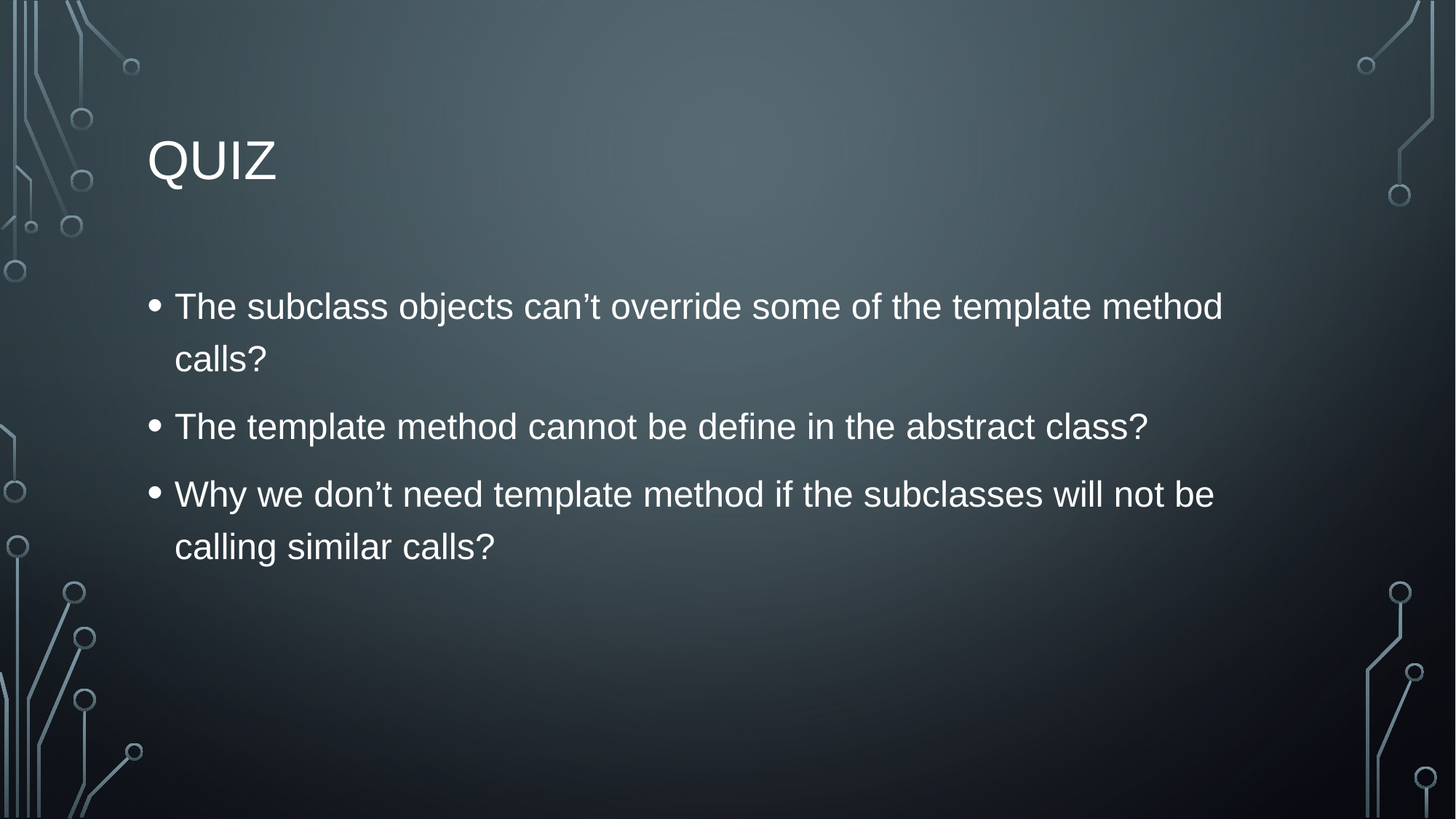

# Quiz
The subclass objects can’t override some of the template method calls?
The template method cannot be define in the abstract class?
Why we don’t need template method if the subclasses will not be calling similar calls?